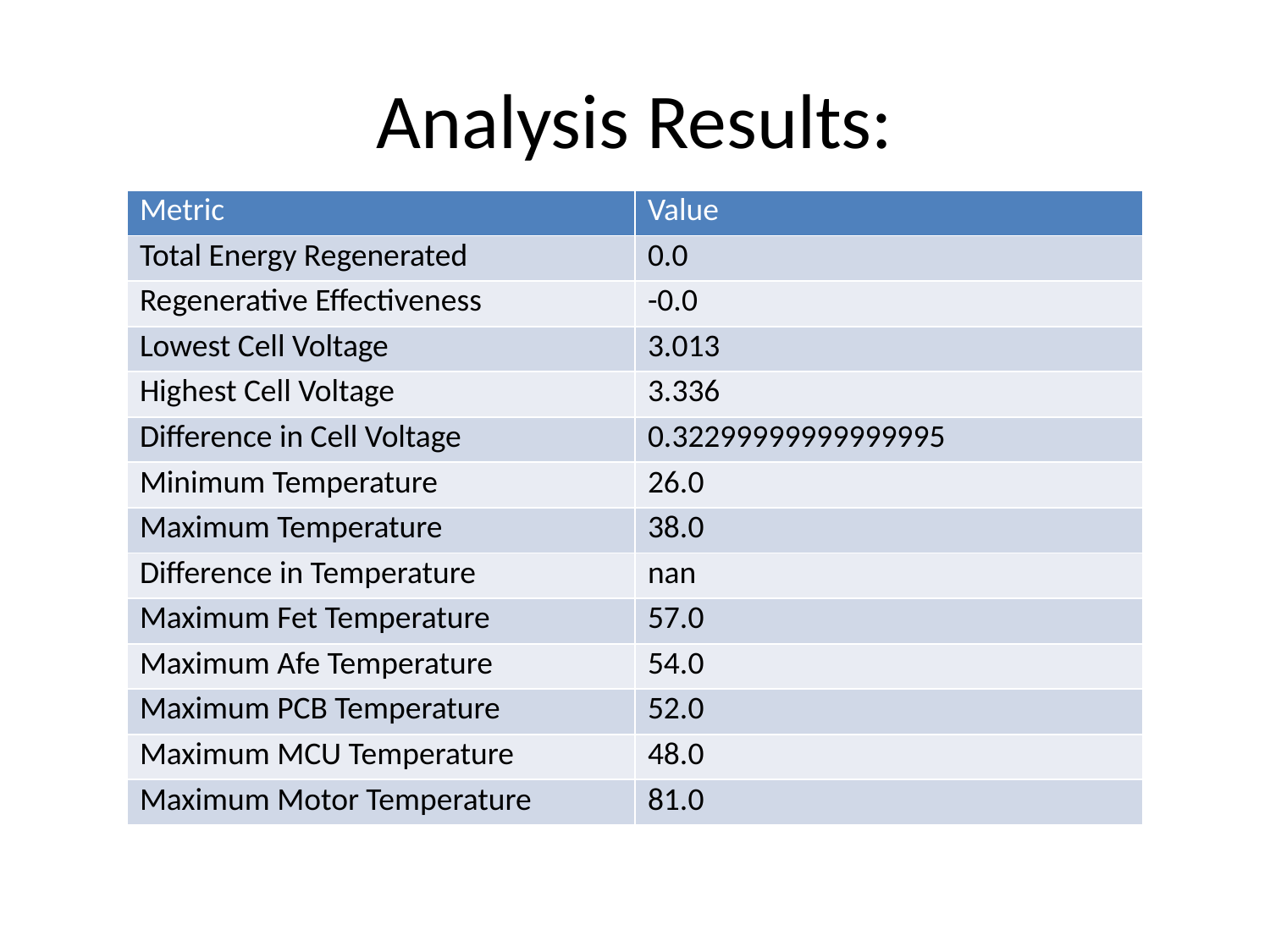

# Analysis Results:
| Metric | Value |
| --- | --- |
| Total Energy Regenerated | 0.0 |
| Regenerative Effectiveness | -0.0 |
| Lowest Cell Voltage | 3.013 |
| Highest Cell Voltage | 3.336 |
| Difference in Cell Voltage | 0.32299999999999995 |
| Minimum Temperature | 26.0 |
| Maximum Temperature | 38.0 |
| Difference in Temperature | nan |
| Maximum Fet Temperature | 57.0 |
| Maximum Afe Temperature | 54.0 |
| Maximum PCB Temperature | 52.0 |
| Maximum MCU Temperature | 48.0 |
| Maximum Motor Temperature | 81.0 |